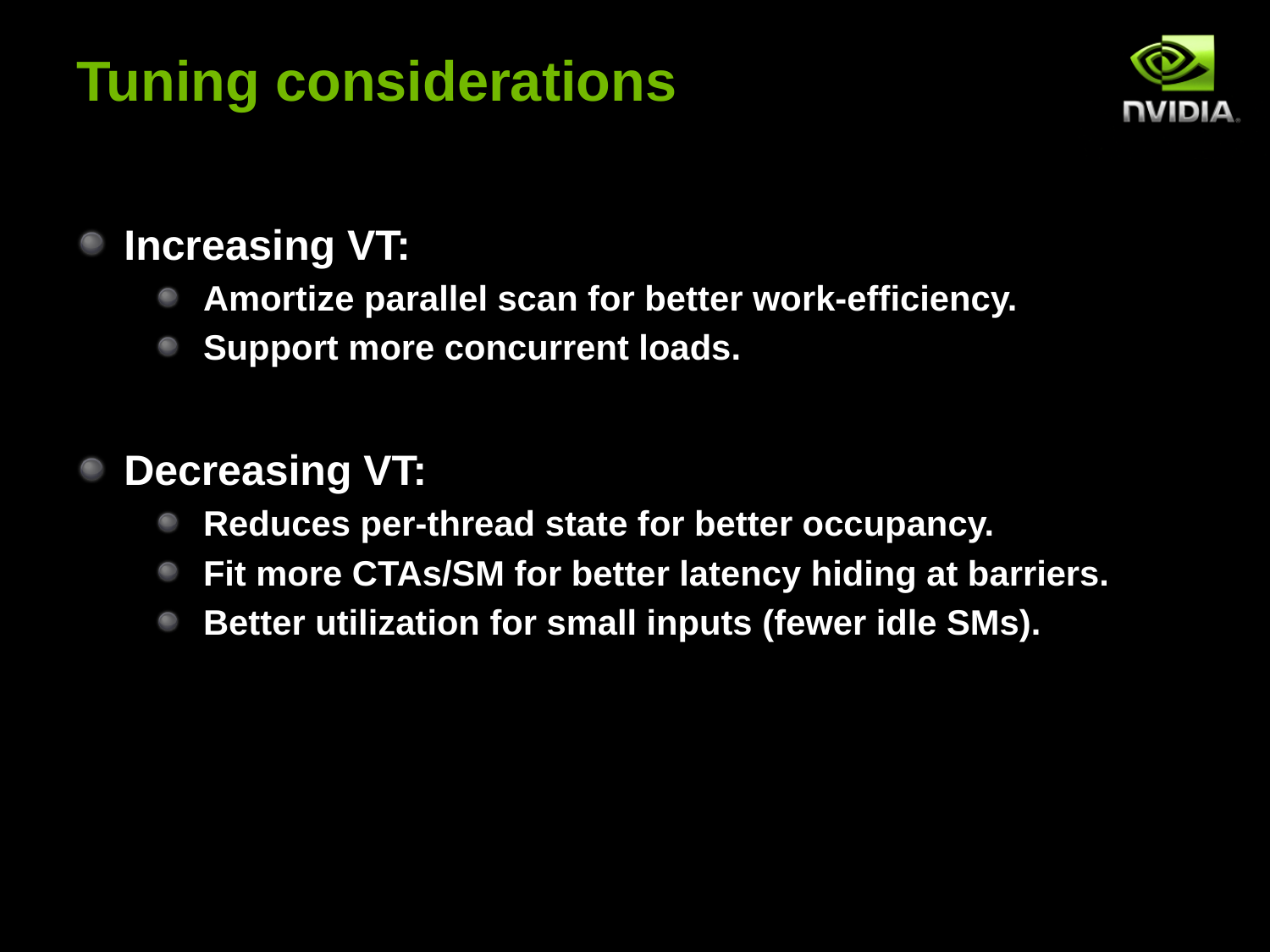

# Tuning considerations
Increasing VT:
Amortize parallel scan for better work-efficiency.
Support more concurrent loads.

Decreasing VT:
Reduces per-thread state for better occupancy.
Fit more CTAs/SM for better latency hiding at barriers.
Better utilization for small inputs (fewer idle SMs).